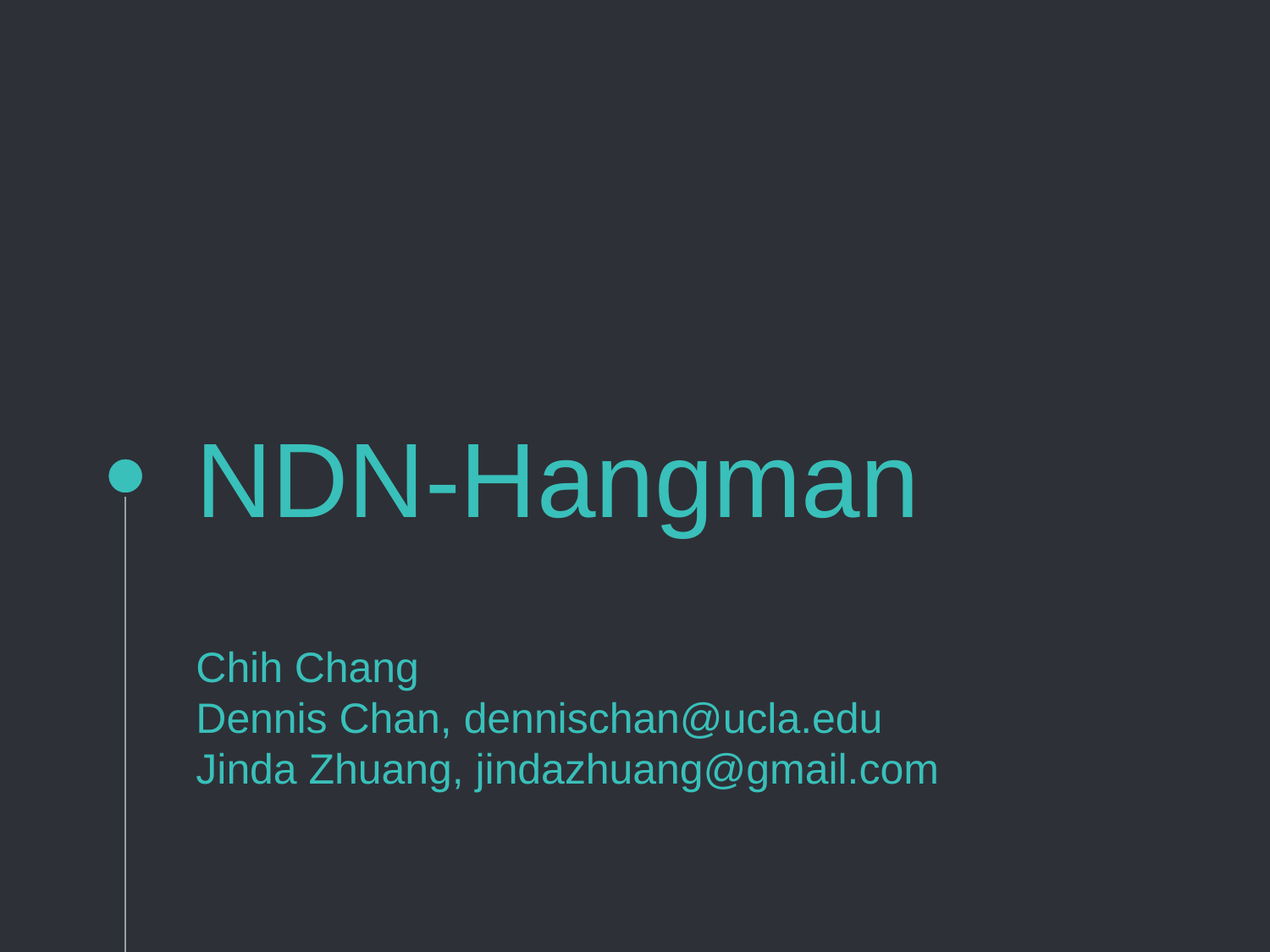

# NDN-Hangman
Chih Chang
Dennis Chan, dennischan@ucla.edu
Jinda Zhuang, jindazhuang@gmail.com